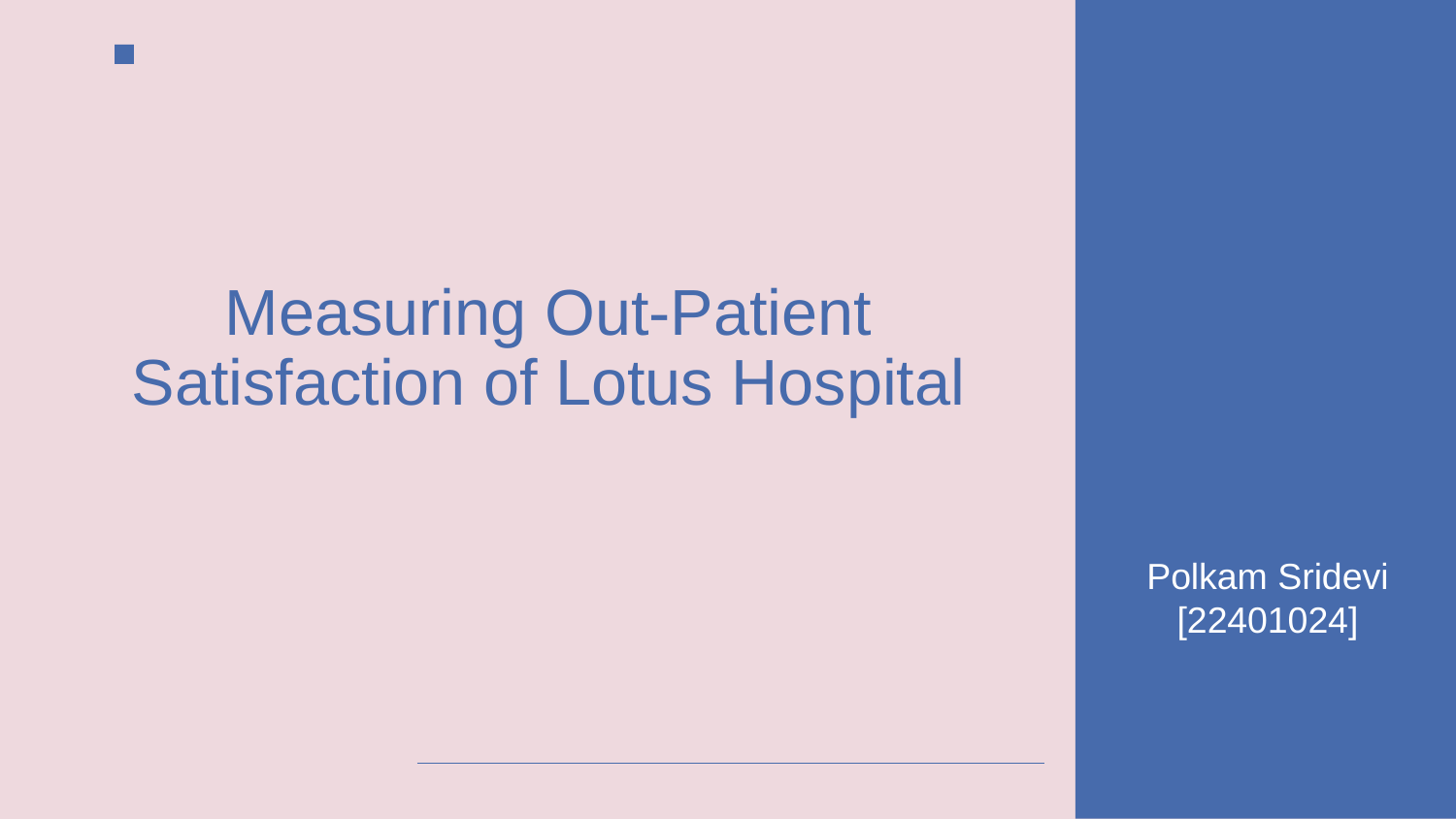

# Measuring Out-Patient Satisfaction of Lotus Hospital
Polkam Sridevi
[22401024]